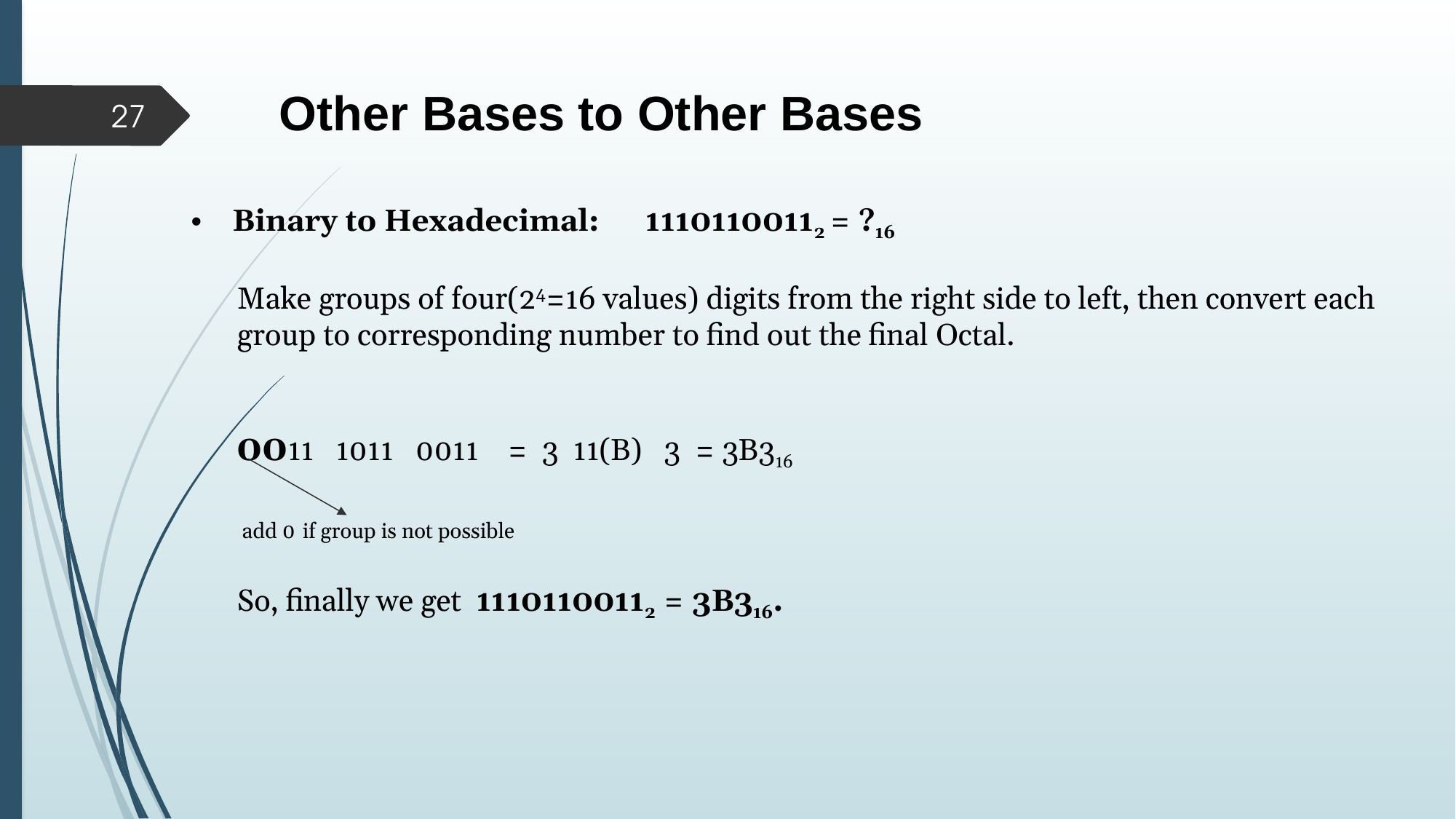

Other Bases to Other Bases
27
Binary to Hexadecimal:      11101100112 = ?16

      Make groups of four(24=16 values) digits from the right side to left, then convert each
      group to corresponding number to find out the final Octal.

      0011   1011   0011    =  3  11(B)   3  = 3B316

       add 0 if group is not possible

      So, finally we get  11101100112 = 3B316.